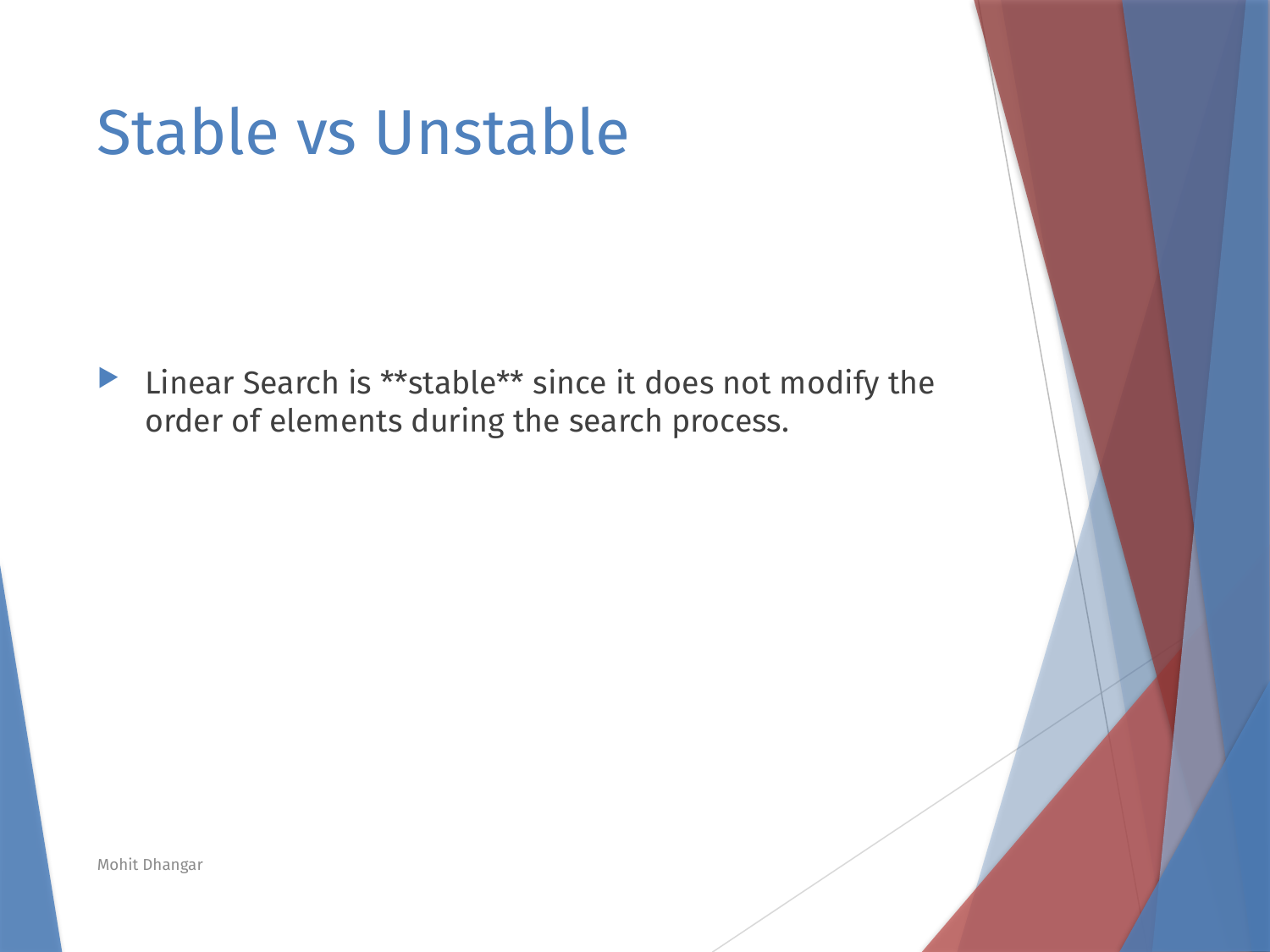

# Stable vs Unstable

Linear Search is **stable** since it does not modify the order of elements during the search process.

Mohit Dhangar